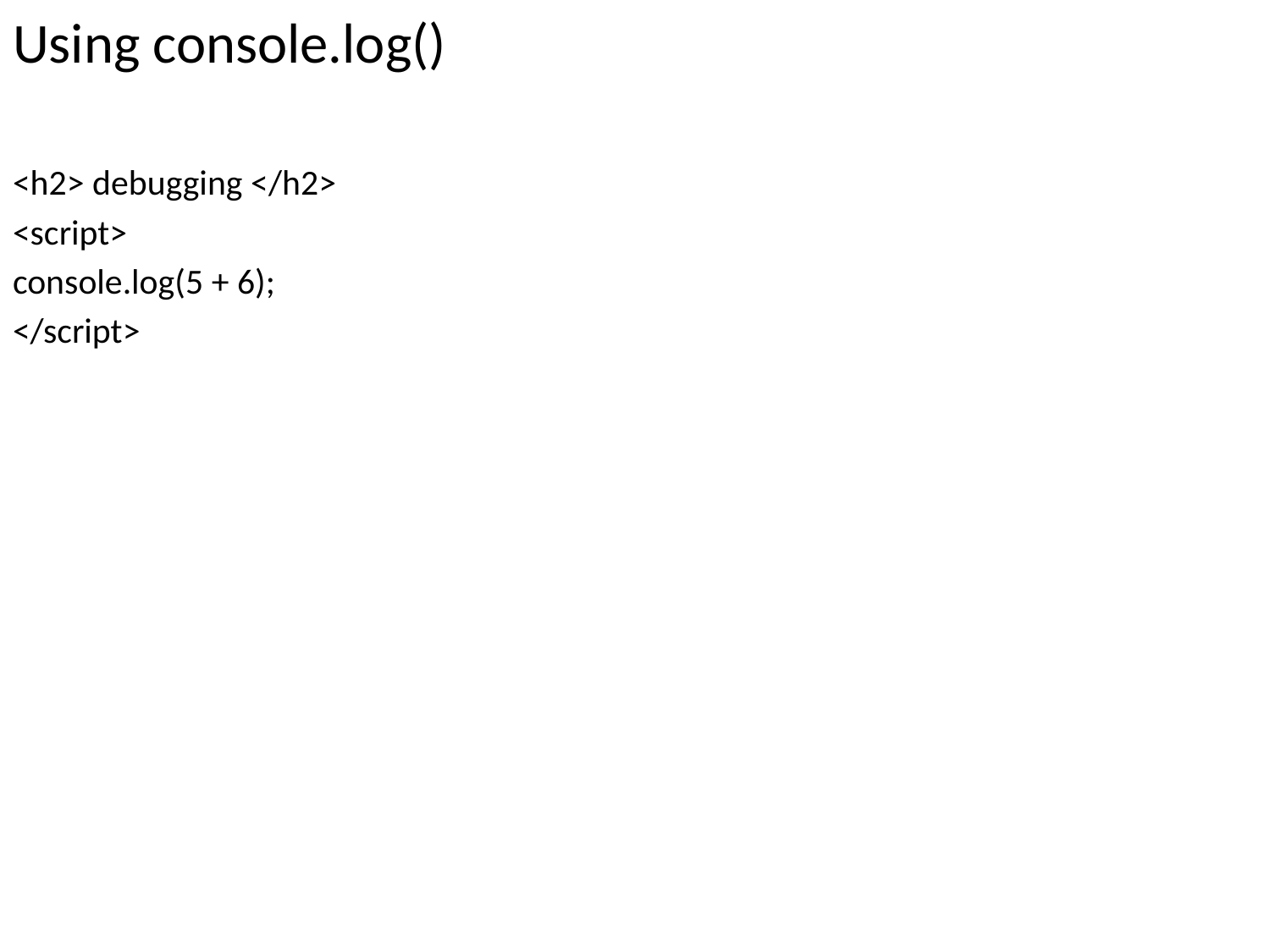

Using console.log()

<h2> debugging </h2>
<script>
console.log(5 + 6);
</script>